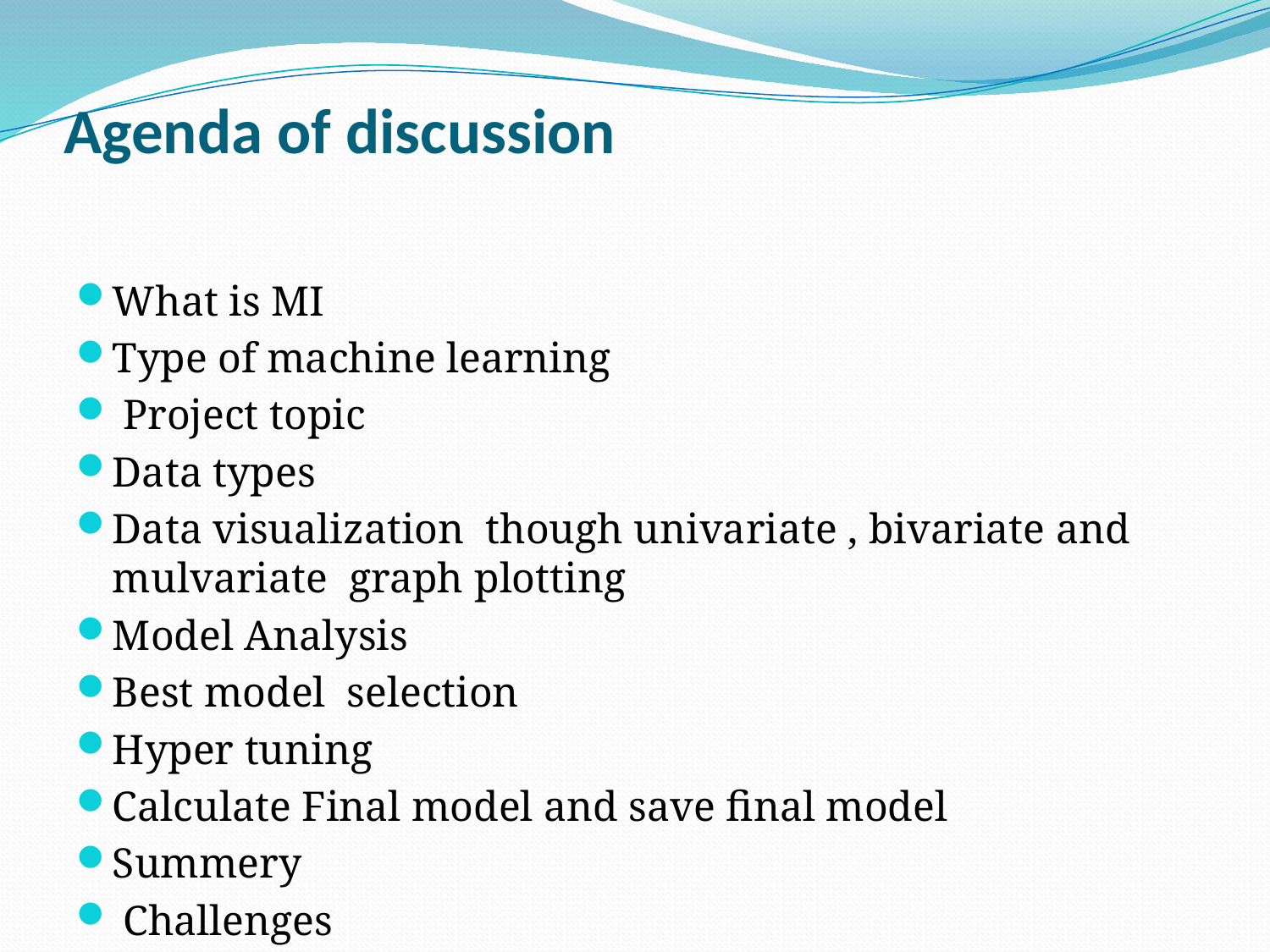

# Agenda of discussion
What is MI
Type of machine learning
 Project topic
Data types
Data visualization  though univariate , bivariate and mulvariate  graph plotting
Model Analysis
Best model  selection
Hyper tuning
Calculate Final model and save final model
Summery
 Challenges